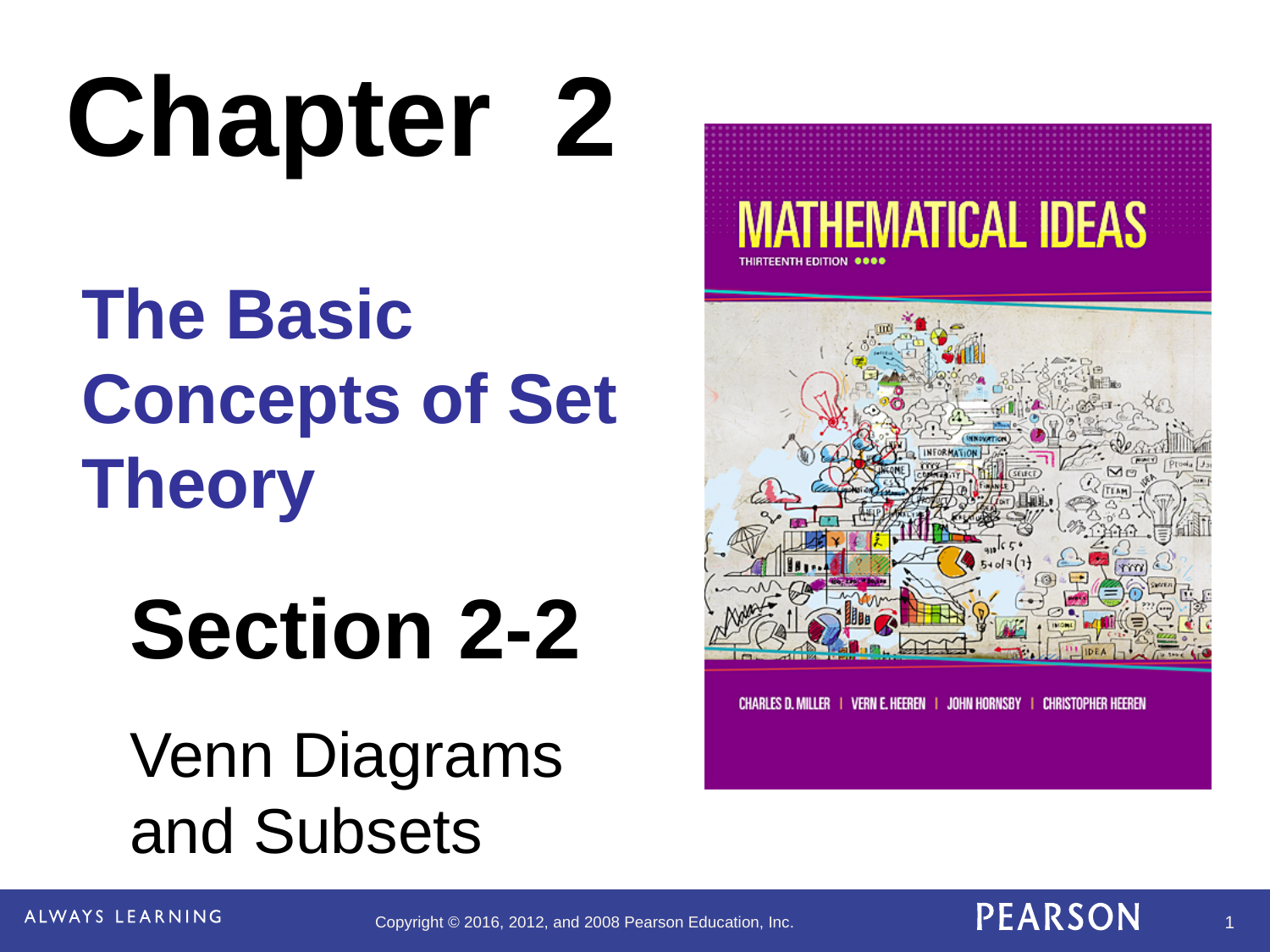

# Chapter  2

The Basic Concepts of Set Theory
Section 2-2
Venn Diagrams and Subsets